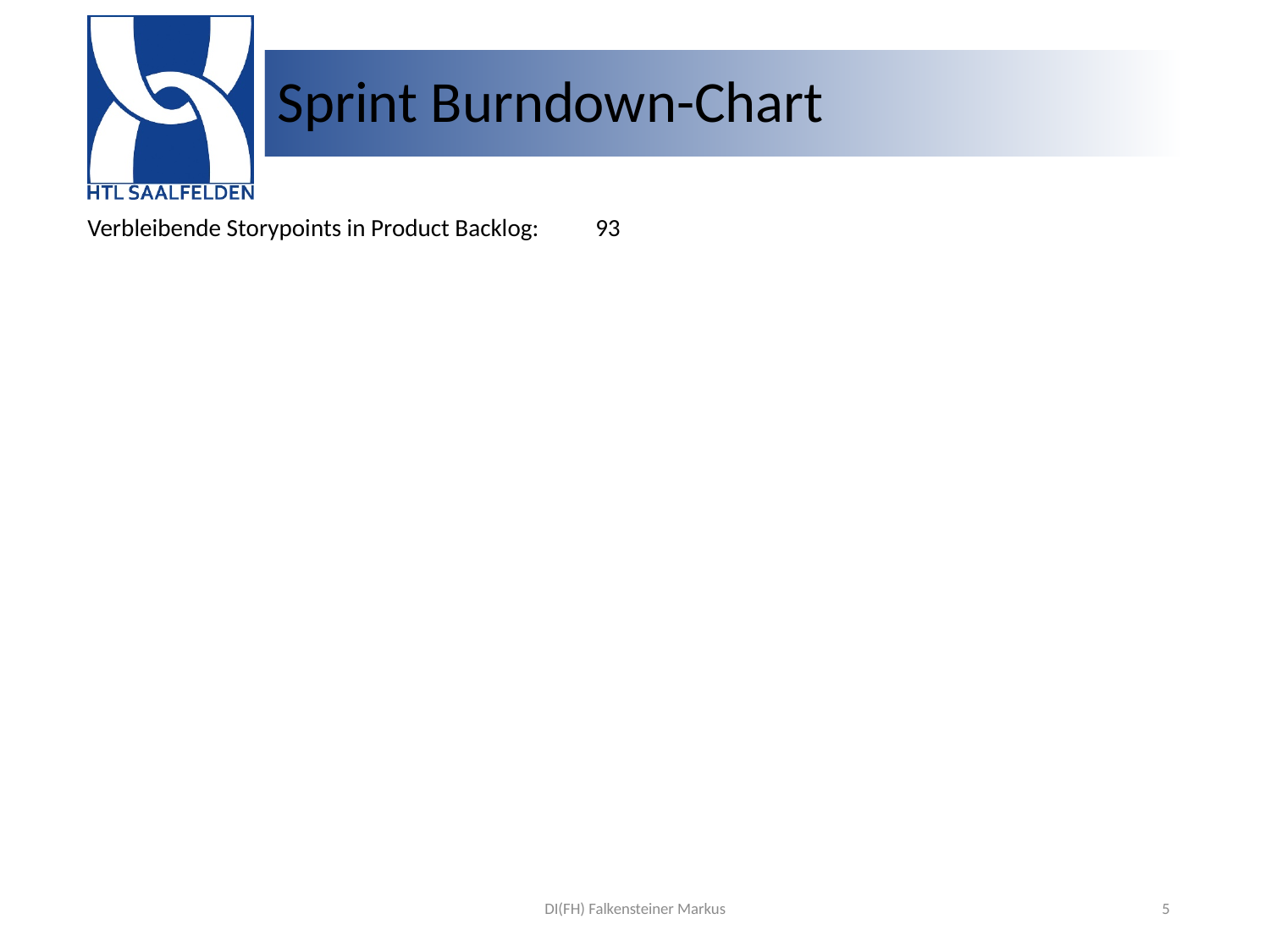

# Sprint Burndown-Chart
Verbleibende Storypoints in Product Backlog:	93
DI(FH) Falkensteiner Markus
5